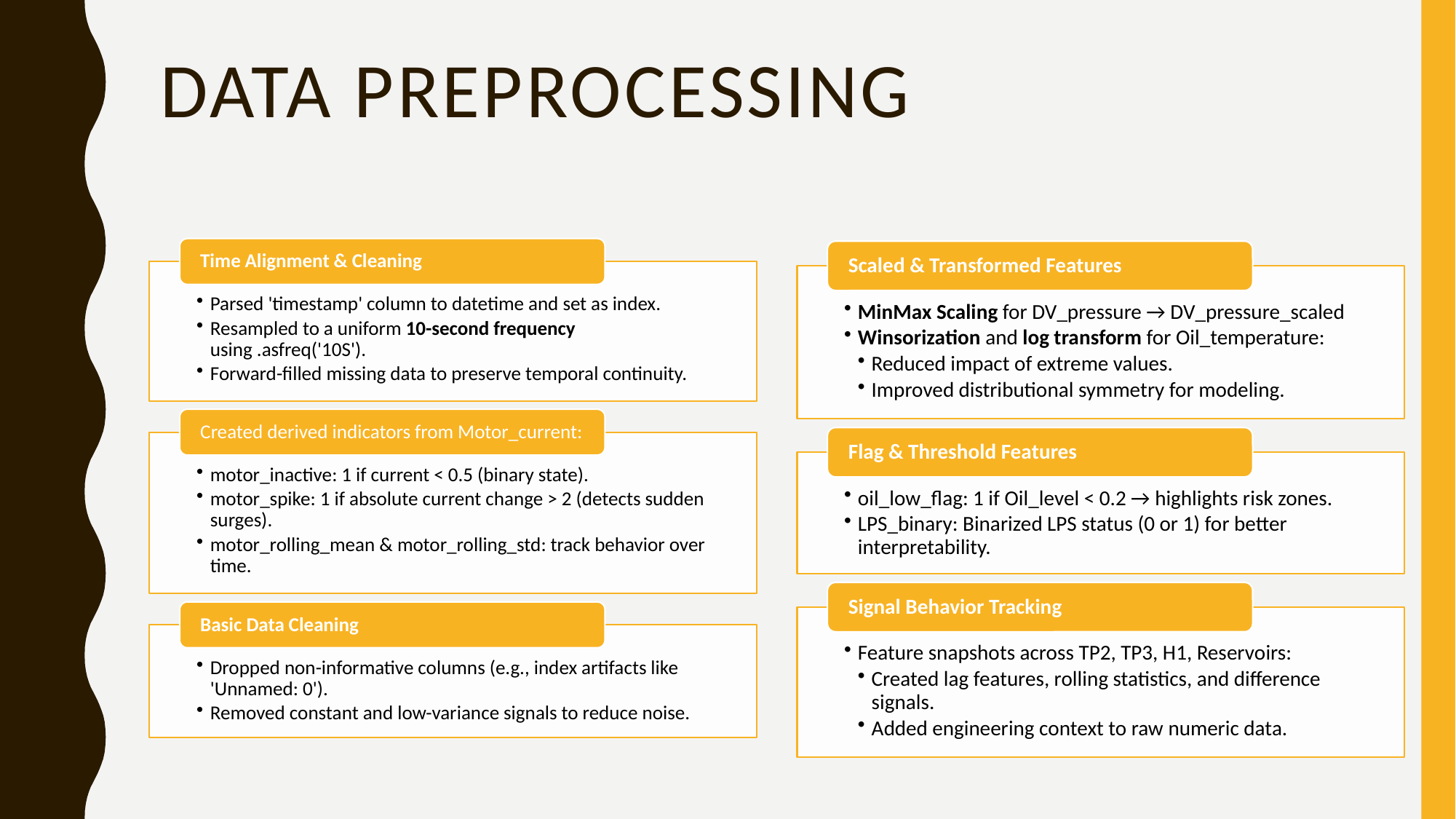

# Data Preprocessing
Parsed 'timestamp' column to datetime and set as index.
Resampled to a uniform 10-second frequency using .asfreq('10S').
Forward-filled missing data to preserve temporal continuity.
Time Alignment & Cleaning
motor_inactive: 1 if current < 0.5 (binary state).
motor_spike: 1 if absolute current change > 2 (detects sudden surges).
motor_rolling_mean & motor_rolling_std: track behavior over time.
Created derived indicators from Motor_current:
Dropped non-informative columns (e.g., index artifacts like 'Unnamed: 0').
Removed constant and low-variance signals to reduce noise.
Basic Data Cleaning
MinMax Scaling for DV_pressure → DV_pressure_scaled
Winsorization and log transform for Oil_temperature:
Reduced impact of extreme values.
Improved distributional symmetry for modeling.
Scaled & Transformed Features
oil_low_flag: 1 if Oil_level < 0.2 → highlights risk zones.
LPS_binary: Binarized LPS status (0 or 1) for better interpretability.
Flag & Threshold Features
Feature snapshots across TP2, TP3, H1, Reservoirs:
Created lag features, rolling statistics, and difference signals.
Added engineering context to raw numeric data.
Signal Behavior Tracking